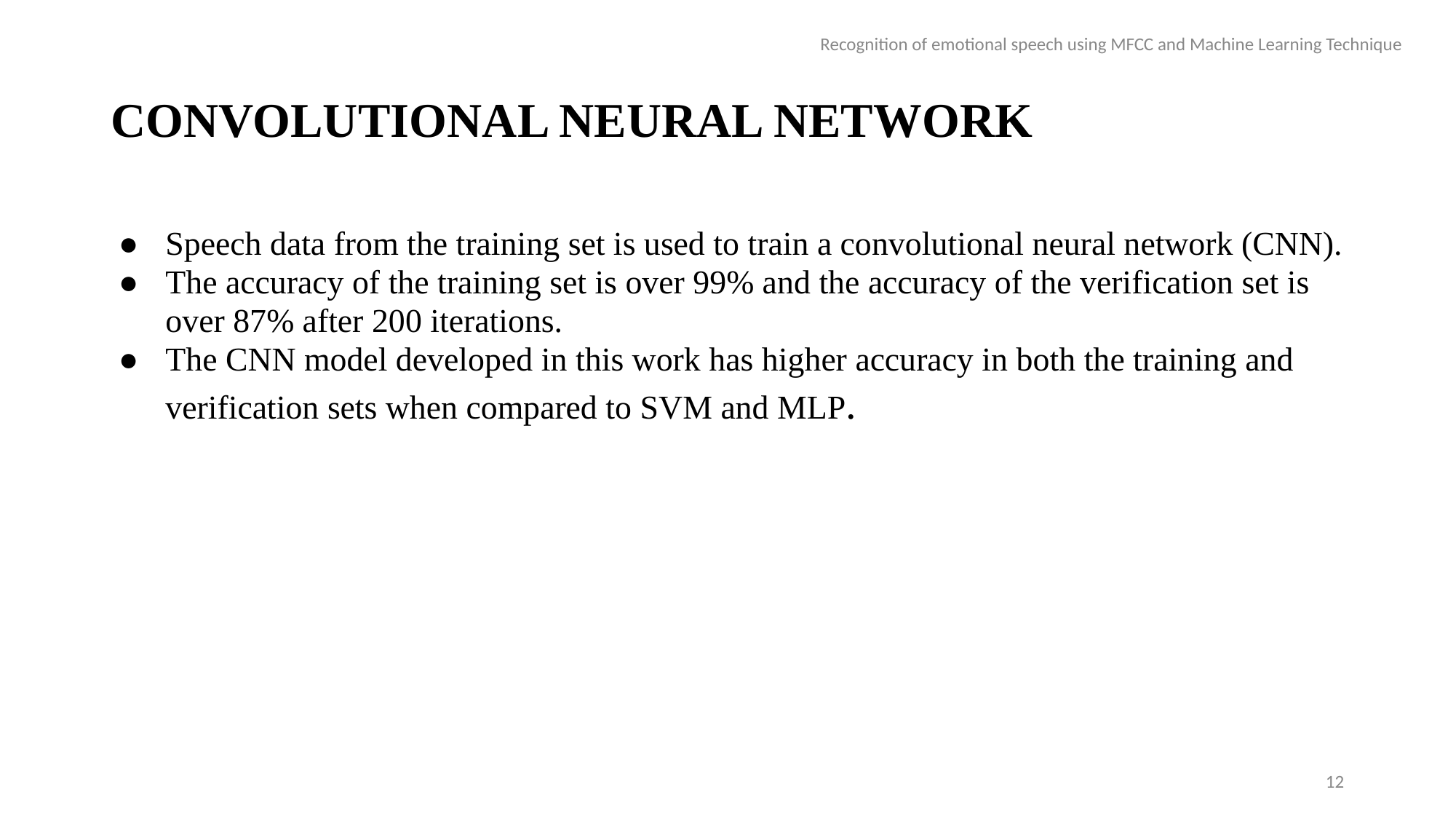

Recognition of emotional speech using MFCC and Machine Learning Technique
# CONVOLUTIONAL NEURAL NETWORK
Speech data from the training set is used to train a convolutional neural network (CNN).
The accuracy of the training set is over 99% and the accuracy of the verification set is over 87% after 200 iterations.
The CNN model developed in this work has higher accuracy in both the training and verification sets when compared to SVM and MLP.

12